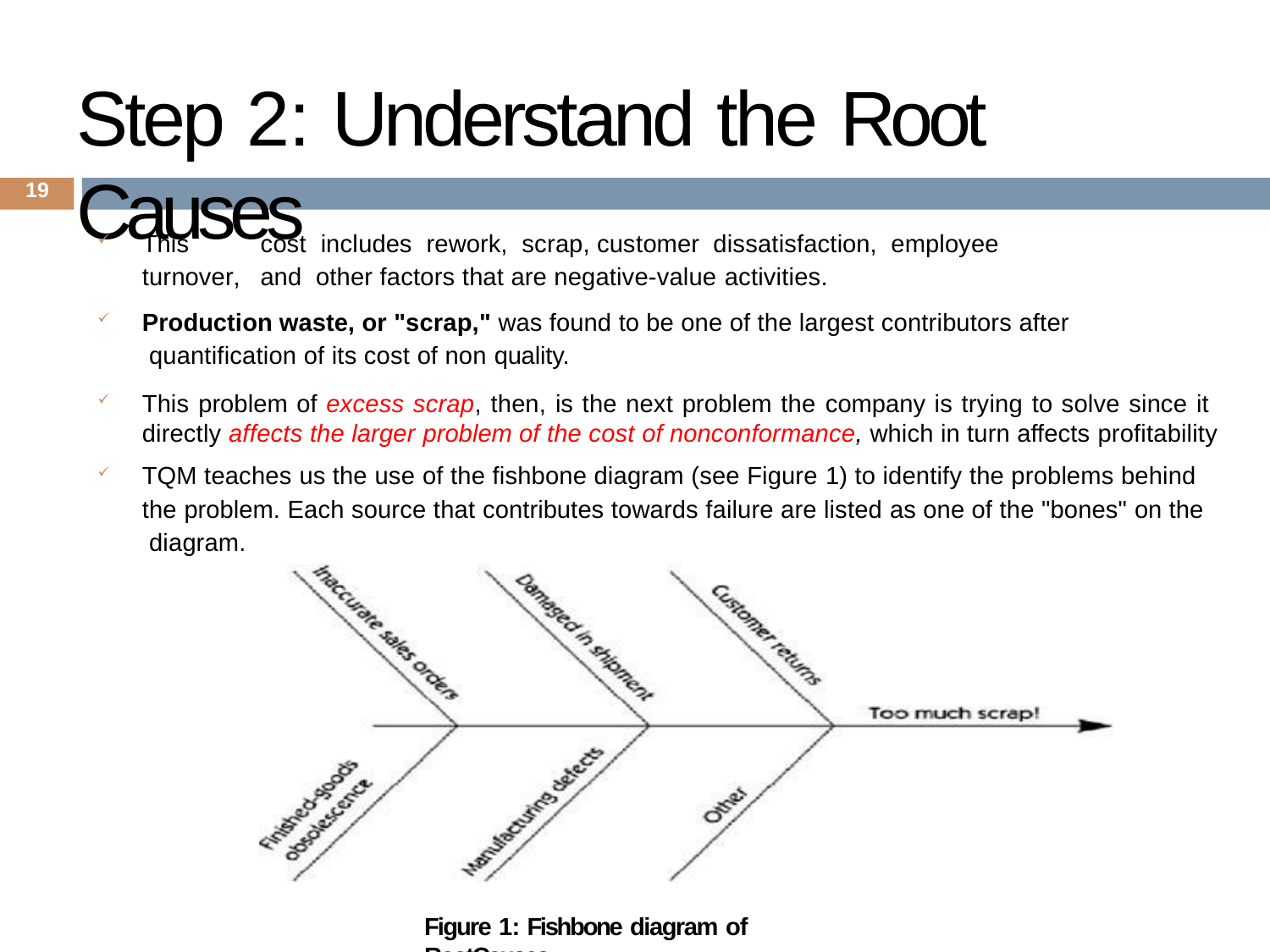

# Step 2: Understand the Root Causes
19

This	cost  includes  rework,  scrap, customer  dissatisfaction,  employee	turnover,	and  other factors that are negative-value activities.
Production waste, or "scrap," was found to be one of the largest contributors after  quantification of its cost of non quality.
This problem of excess scrap, then, is the next problem the company is trying to solve since it  directly affects the larger problem of the cost of nonconformance, which in turn affects profitability
TQM teaches us the use of the fishbone diagram (see Figure 1) to identify the problems behind  the problem. Each source that contributes towards failure are listed as one of the "bones" on the  diagram.

Figure 1: Fishbone diagram of RootCauses